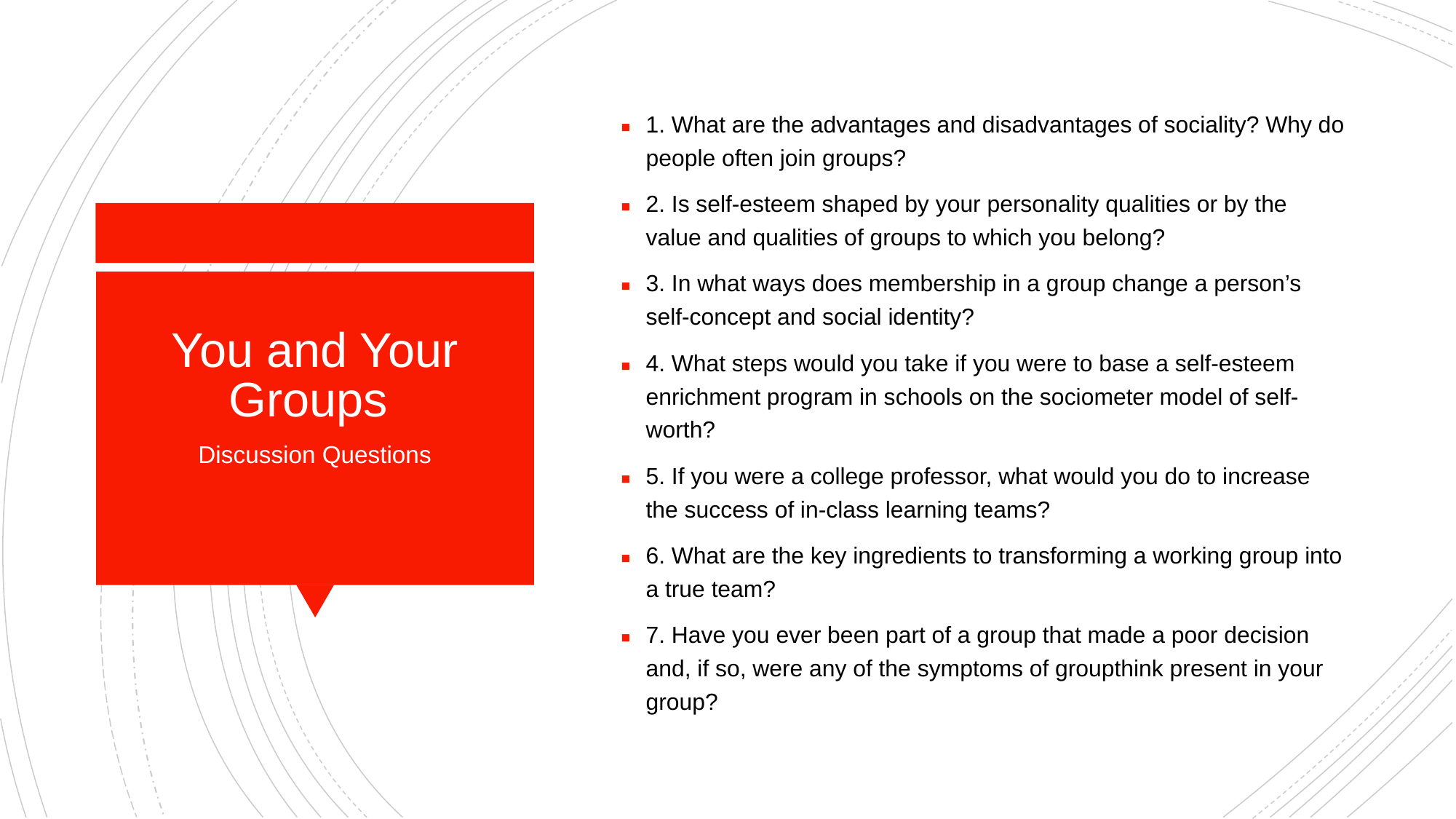

1. What are the advantages and disadvantages of sociality? Why do people often join groups?
2. Is self-esteem shaped by your personality qualities or by the value and qualities of groups to which you belong?
3. In what ways does membership in a group change a person’s self-concept and social identity?
4. What steps would you take if you were to base a self-esteem enrichment program in schools on the sociometer model of self-worth?
5. If you were a college professor, what would you do to increase the success of in-class learning teams?
6. What are the key ingredients to transforming a working group into a true team?
7. Have you ever been part of a group that made a poor decision and, if so, were any of the symptoms of groupthink present in your group?
# You and Your Groups
Discussion Questions